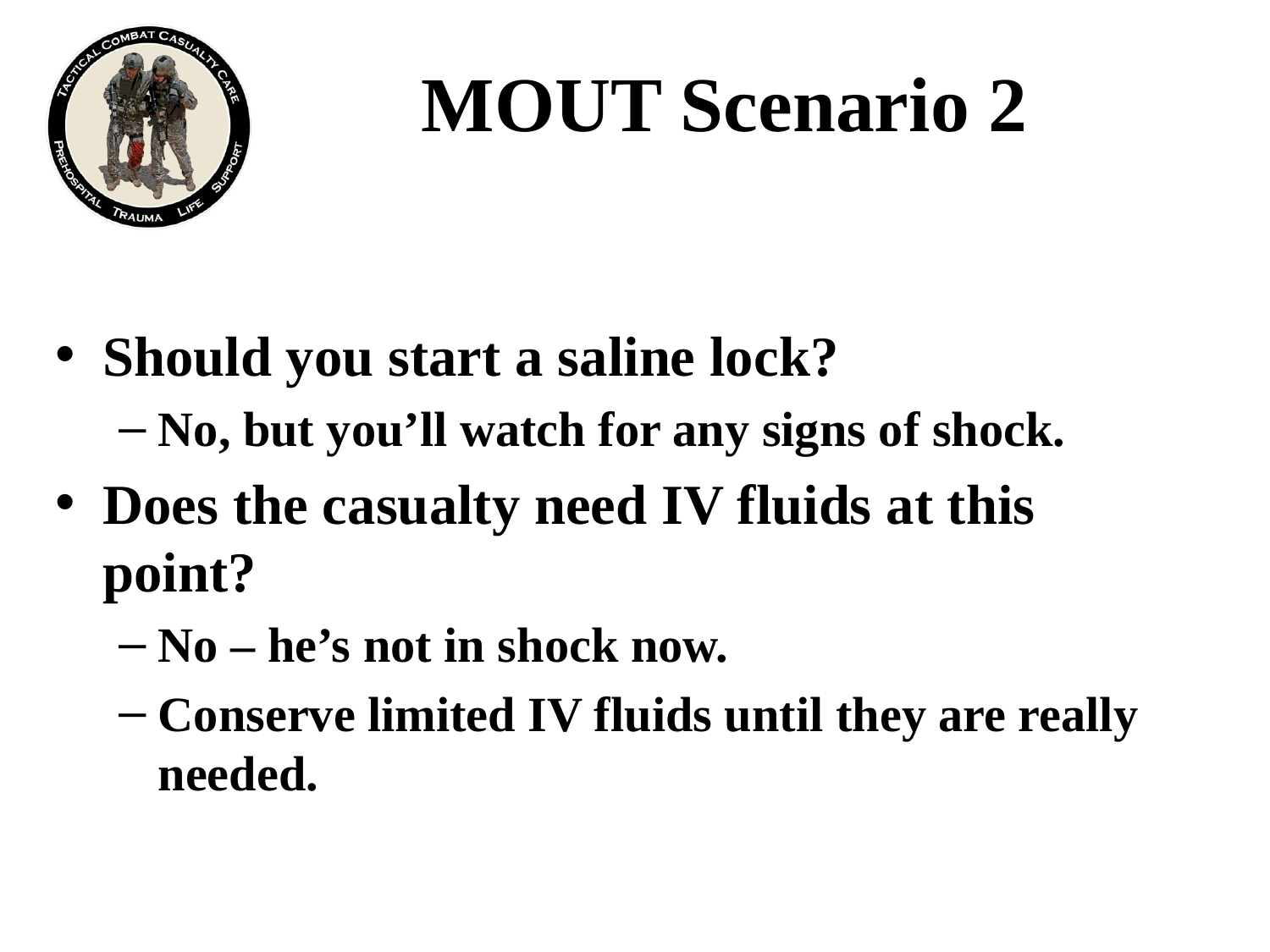

# MOUT Scenario 2
Should you start a saline lock?
No, but you’ll watch for any signs of shock.
Does the casualty need IV fluids at this point?
No – he’s not in shock now.
Conserve limited IV fluids until they are really needed.